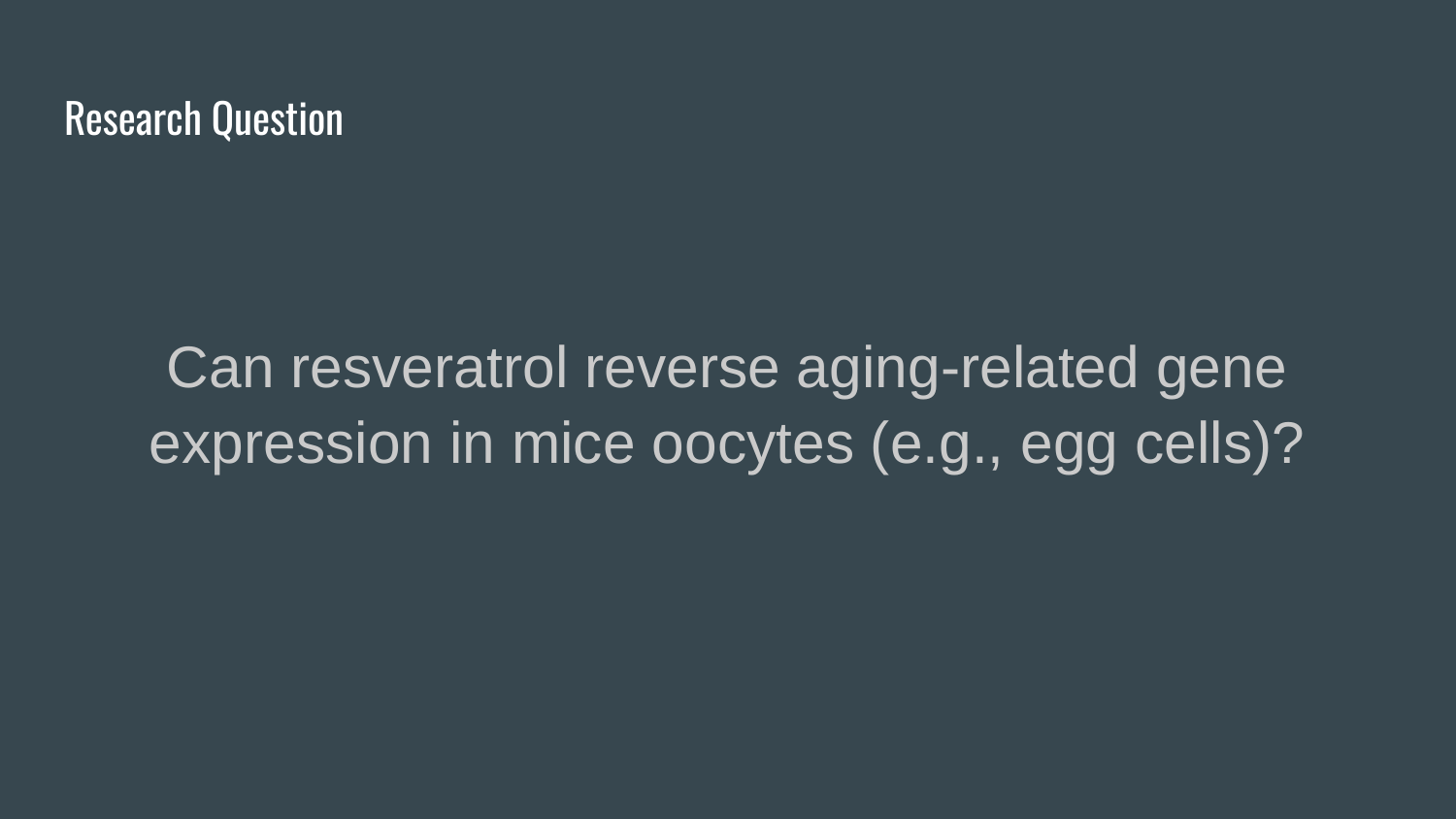

# Research Question
Can resveratrol reverse aging-related gene expression in mice oocytes (e.g., egg cells)?